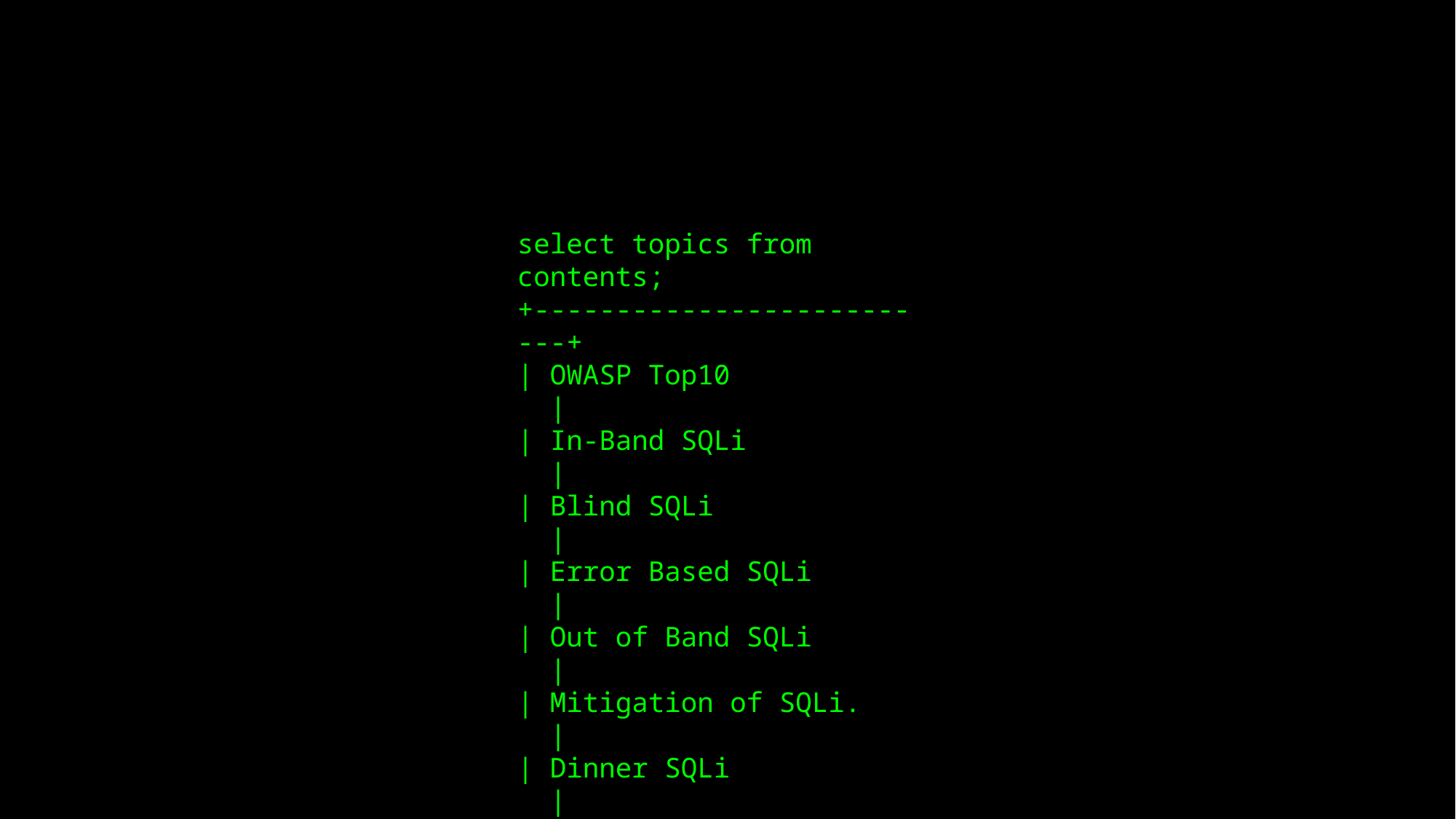

select topics from contents;
+--------------------------+
| OWASP Top10              |
| In-Band SQLi             |
| Blind SQLi               |
| Error Based SQLi         |
| Out of Band SQLi         |
| Mitigation of SQLi.      |
| Dinner SQLi              |
| Workshop SQLi            |
+--------------------------+